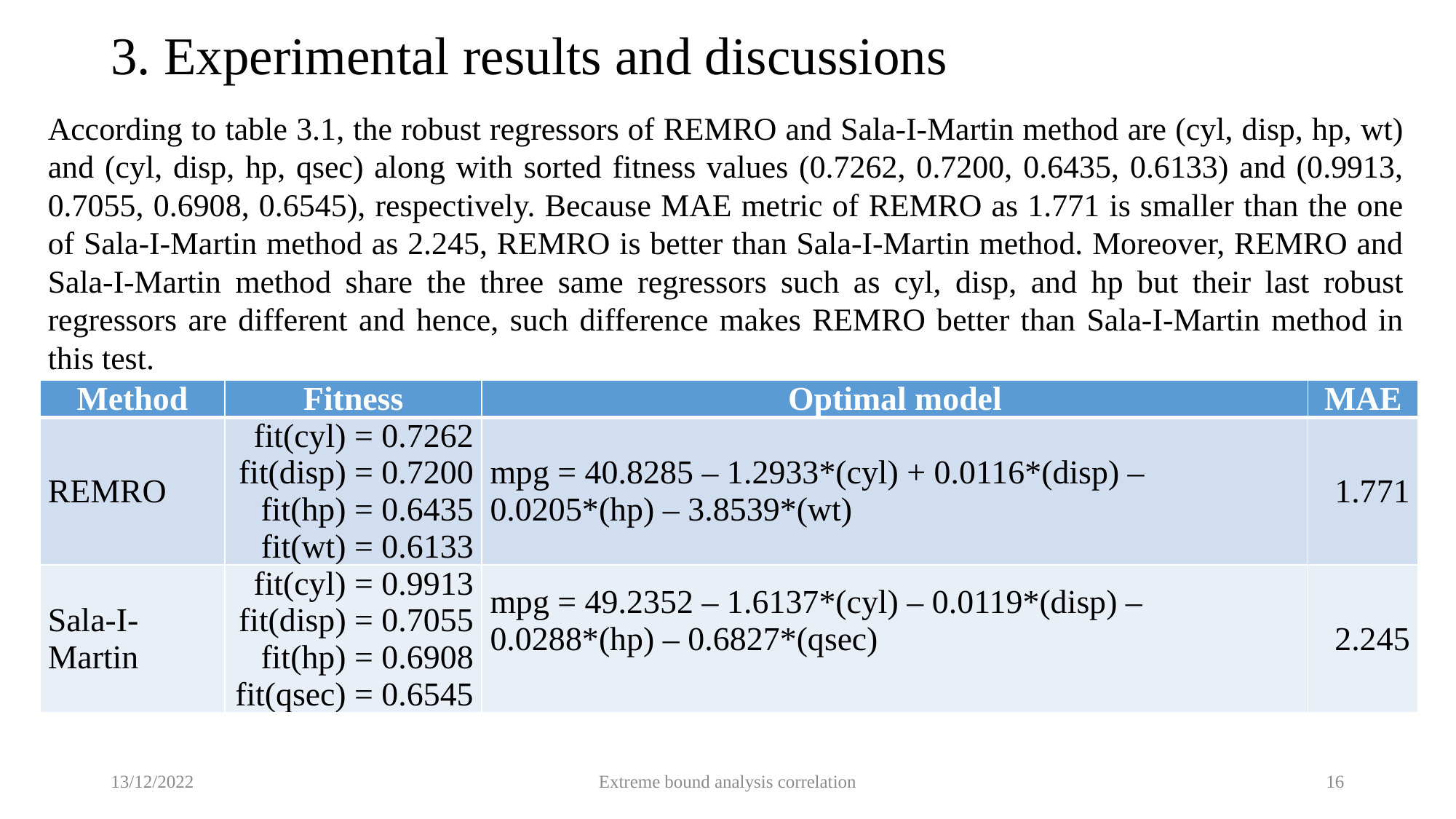

# 3. Experimental results and discussions
According to table 3.1, the robust regressors of REMRO and Sala-I-Martin method are (cyl, disp, hp, wt) and (cyl, disp, hp, qsec) along with sorted fitness values (0.7262, 0.7200, 0.6435, 0.6133) and (0.9913, 0.7055, 0.6908, 0.6545), respectively. Because MAE metric of REMRO as 1.771 is smaller than the one of Sala-I-Martin method as 2.245, REMRO is better than Sala-I-Martin method. Moreover, REMRO and Sala-I-Martin method share the three same regressors such as cyl, disp, and hp but their last robust regressors are different and hence, such difference makes REMRO better than Sala-I-Martin method in this test.

| Method | Fitness | Optimal model | MAE |
| --- | --- | --- | --- |
| REMRO | fit(cyl) = 0.7262 fit(disp) = 0.7200 fit(hp) = 0.6435 fit(wt) = 0.6133 | mpg = 40.8285 – 1.2933\*(cyl) + 0.0116\*(disp) – 0.0205\*(hp) – 3.8539\*(wt) | 1.771 |
| Sala-I-Martin | fit(cyl) = 0.9913 fit(disp) = 0.7055 fit(hp) = 0.6908 fit(qsec) = 0.6545 | mpg = 49.2352 – 1.6137\*(cyl) – 0.0119\*(disp) – 0.0288\*(hp) – 0.6827\*(qsec) | 2.245 |
13/12/2022
Extreme bound analysis correlation
16